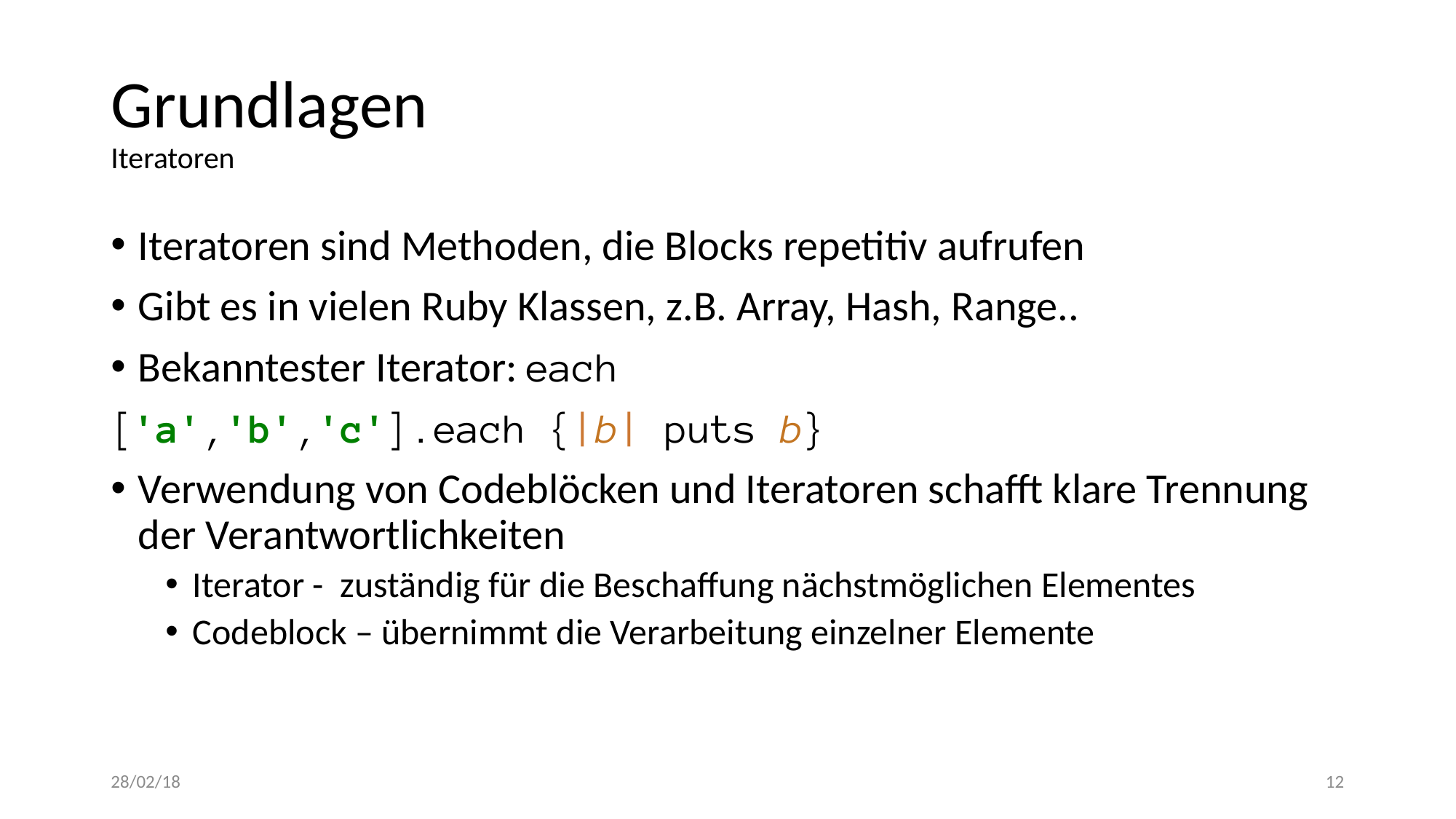

# Grundlagen Iteratoren
Iteratoren sind Methoden, die Blocks repetitiv aufrufen
Gibt es in vielen Ruby Klassen, z.B. Array, Hash, Range..
Bekanntester Iterator: each
['a','b','c'].each {|b| puts b}
Verwendung von Codeblöcken und Iteratoren schafft klare Trennung der Verantwortlichkeiten
Iterator -  zuständig für die Beschaffung nächstmöglichen Elementes
Codeblock – übernimmt die Verarbeitung einzelner Elemente

28/02/18
12